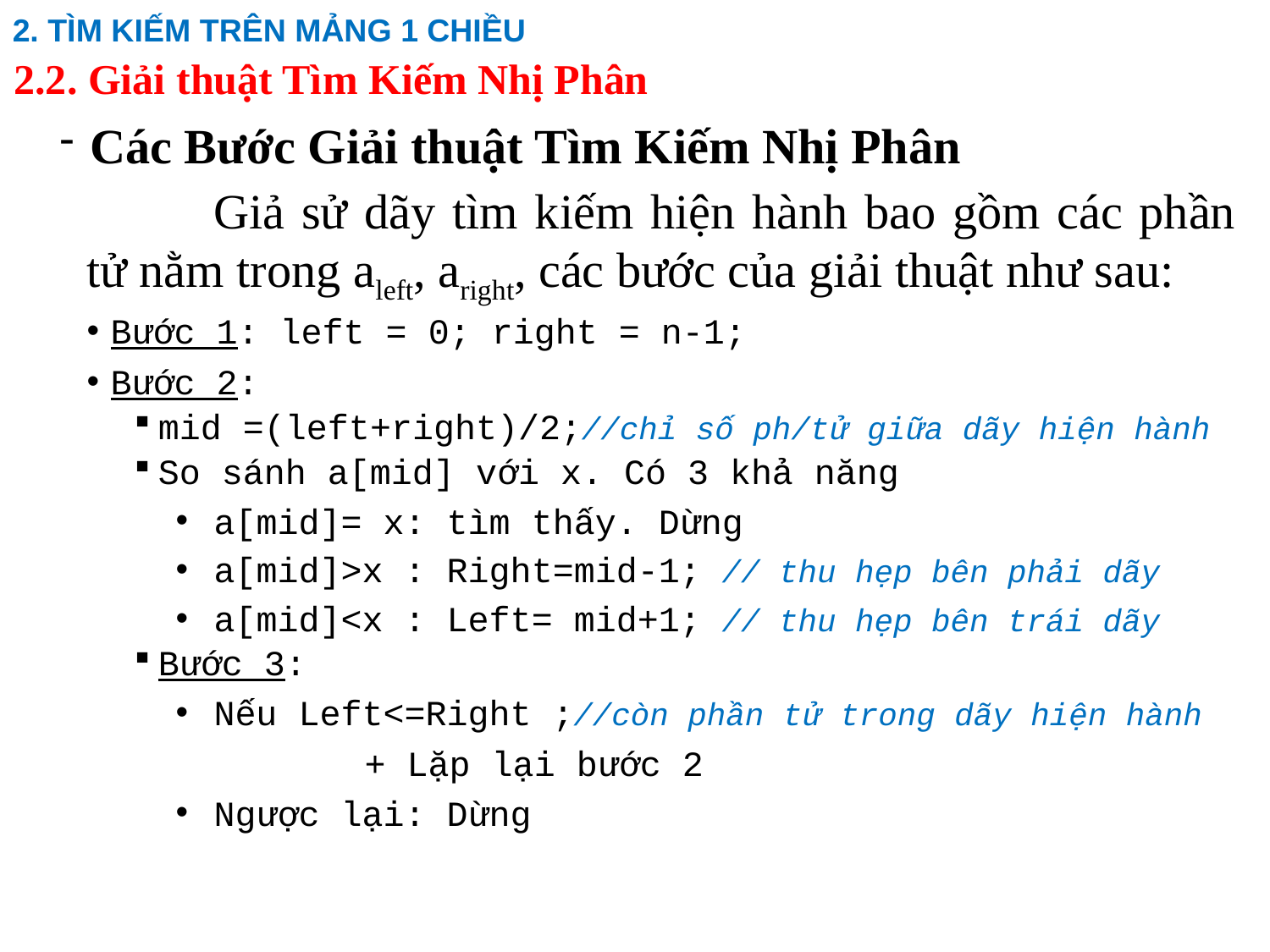

2. TÌM KIẾM TRÊN MẢNG 1 CHIỀU
2.2. Giải thuật Tìm Kiếm Nhị Phân
# Các Bước Giải thuật Tìm Kiếm Nhị Phân
	Giả sử dãy tìm kiếm hiện hành bao gồm các phần tử nằm trong aleft, aright, các bước của giải thuật như sau:
Bước 1: left = 0; right = n-1;
Bước 2:
mid =(left+right)/2;//chỉ số ph/tử giữa dãy hiện hành
So sánh a[mid] với x. Có 3 khả năng
a[mid]= x: tìm thấy. Dừng
a[mid]>x : Right=mid-1; // thu hẹp bên phải dãy
a[mid]<x : Left= mid+1; // thu hẹp bên trái dãy
Bước 3:
Nếu Left<=Right ;//còn phần tử trong dãy hiện hành
			+ Lặp lại bước 2
Ngược lại: Dừng